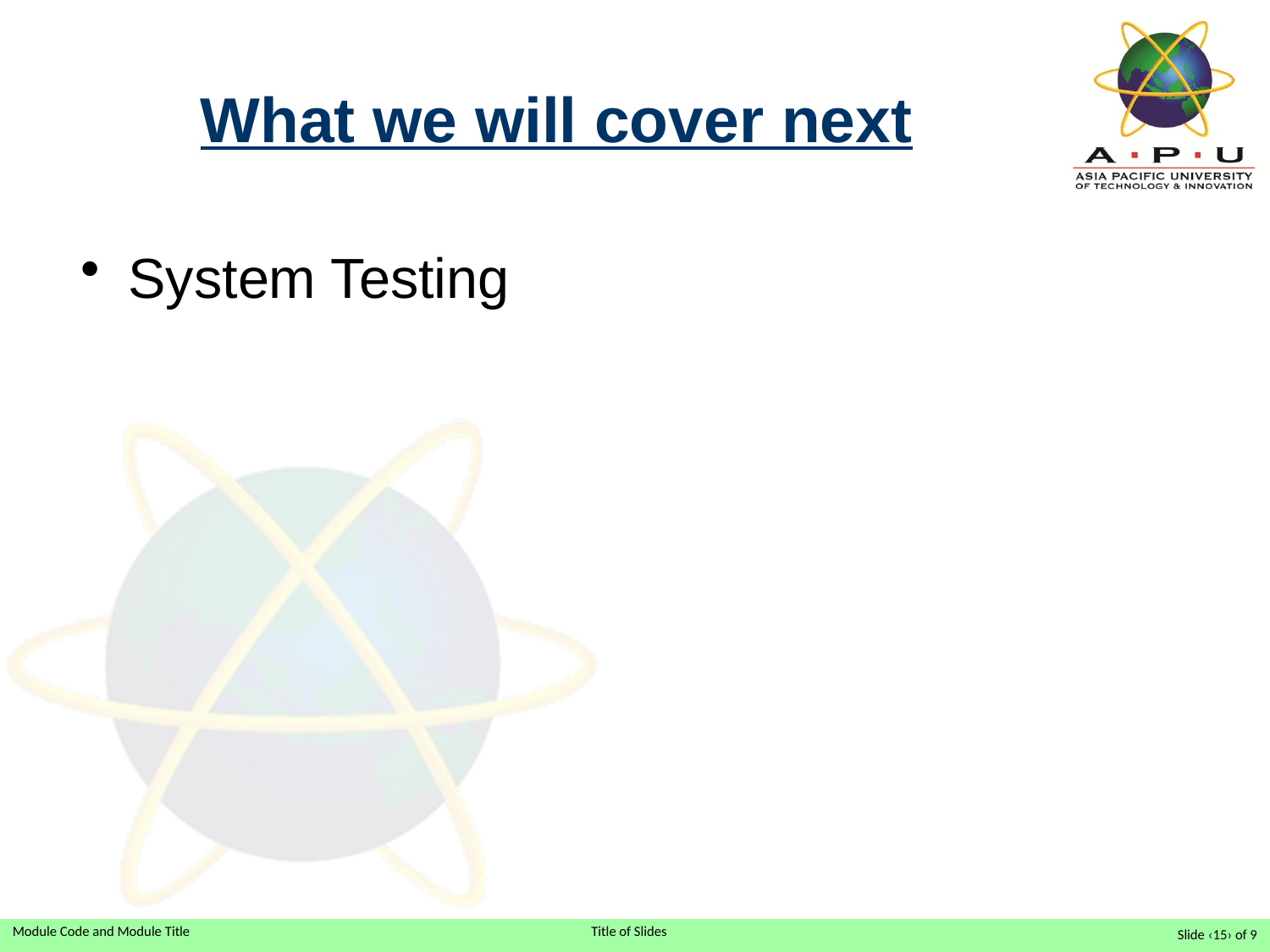

# What we will cover next
System Testing
Slide ‹15› of 9